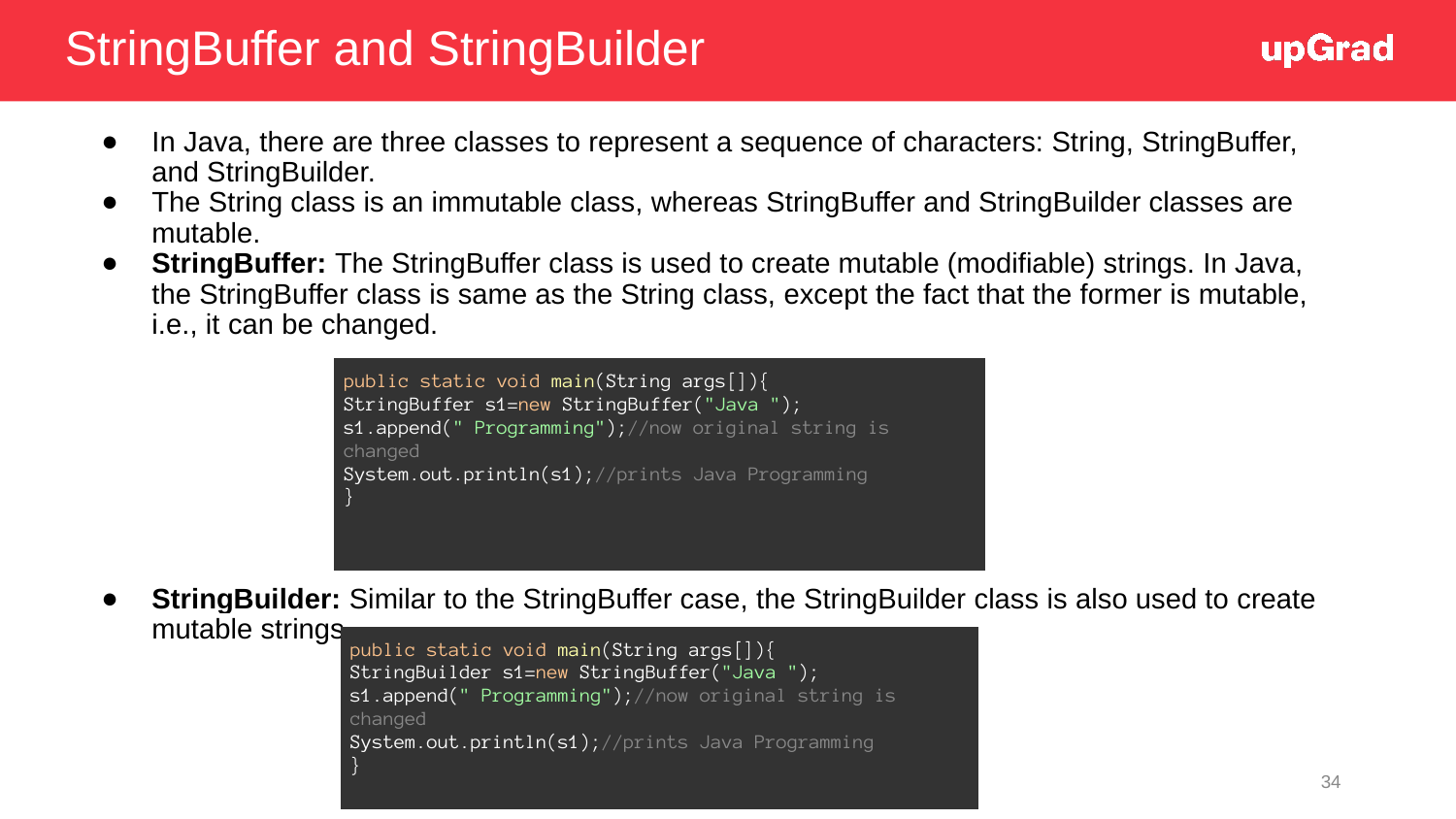

# StringBuffer and StringBuilder
In Java, there are three classes to represent a sequence of characters: String, StringBuffer, and StringBuilder.
The String class is an immutable class, whereas StringBuffer and StringBuilder classes are mutable.
StringBuffer: The StringBuffer class is used to create mutable (modifiable) strings. In Java, the StringBuffer class is same as the String class, except the fact that the former is mutable, i.e., it can be changed.

StringBuilder: Similar to the StringBuffer case, the StringBuilder class is also used to create mutable strings.

| public static void main(String args[]){ StringBuffer s1=new StringBuffer("Java "); s1.append(" Programming");//now original string is changed System.out.println(s1);//prints Java Programming } |
| --- |
| public static void main(String args[]){ StringBuilder s1=new StringBuffer("Java "); s1.append(" Programming");//now original string is changed System.out.println(s1);//prints Java Programming } |
| --- |
34